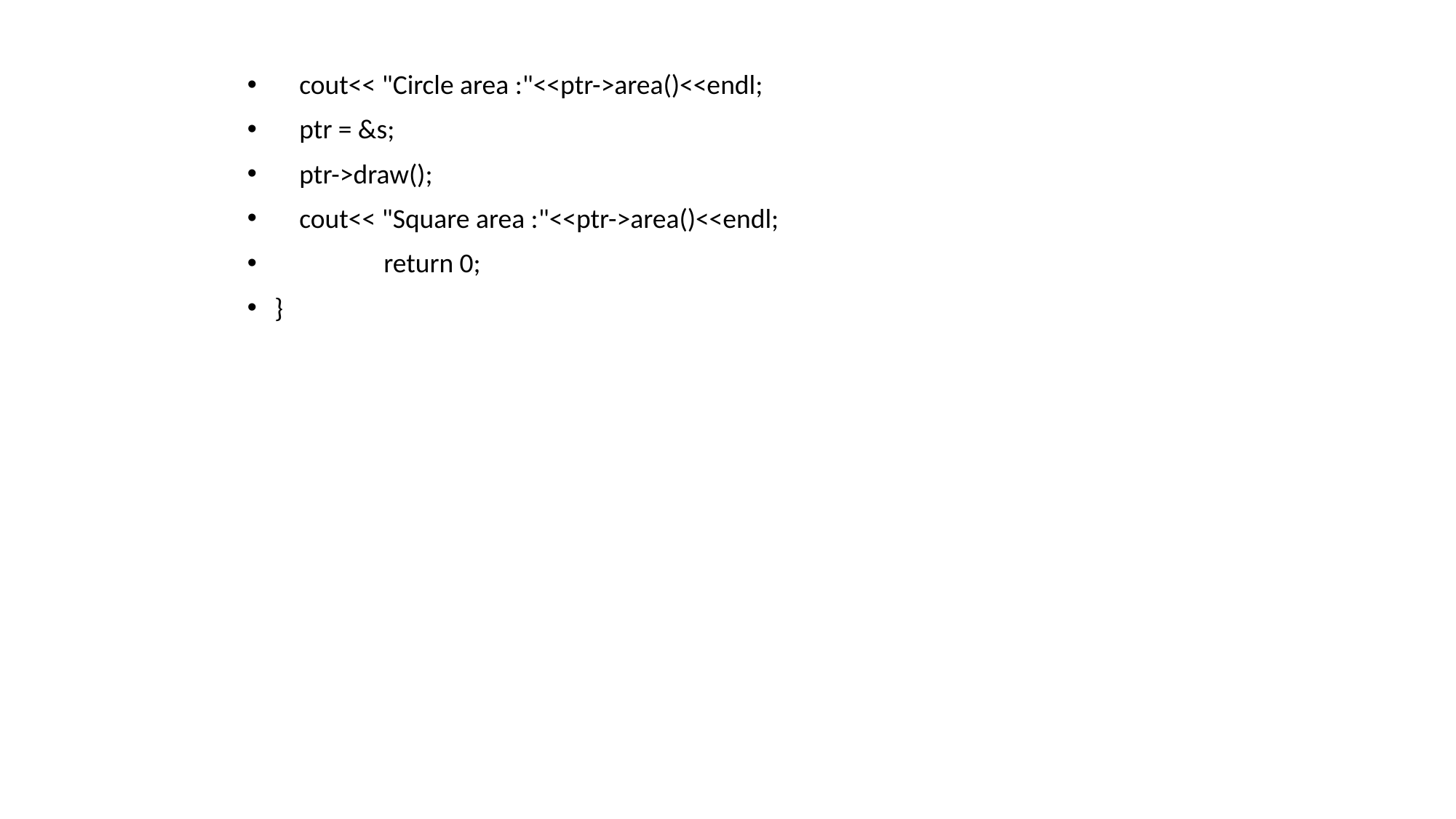

cout<< "Circle area :"<<ptr->area()<<endl;
    ptr = &s;
    ptr->draw();
    cout<< "Square area :"<<ptr->area()<<endl;
	return 0;
}